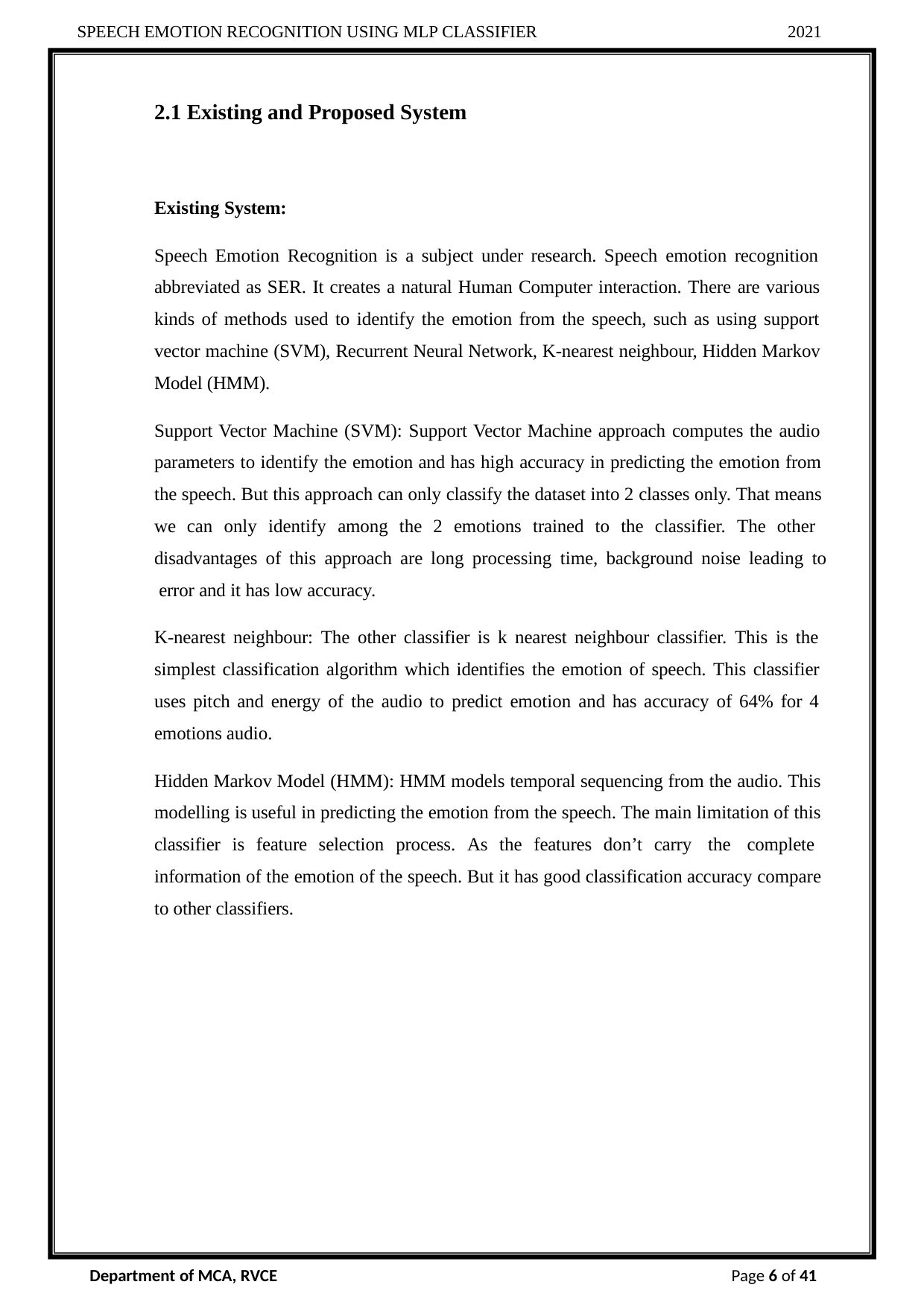

SPEECH EMOTION RECOGNITION USING MLP CLASSIFIER
2021

2.1 Existing and Proposed System
Existing System:
Speech Emotion Recognition is a subject under research. Speech emotion recognition  abbreviated as SER. It creates a natural Human Computer interaction. There are various  kinds of methods used to identify the emotion from the speech, such as using support  vector machine (SVM), Recurrent Neural Network, K-nearest neighbour, Hidden Markov  Model (HMM).
Support Vector Machine (SVM): Support Vector Machine approach computes the audio  parameters to identify the emotion and has high accuracy in predicting the emotion from  the speech. But this approach can only classify the dataset into 2 classes only. That means  we can only identify among the 2 emotions trained to the classifier. The other  disadvantages of this approach are long processing time, background noise leading to  error and it has low accuracy.
K-nearest neighbour: The other classifier is k nearest neighbour classifier. This is the  simplest classification algorithm which identifies the emotion of speech. This classifier  uses pitch and energy of the audio to predict emotion and has accuracy of 64% for 4  emotions audio.
Hidden Markov Model (HMM): HMM models temporal sequencing from the audio. This  modelling is useful in predicting the emotion from the speech. The main limitation of this  classifier is feature selection process. As the features don’t carry the complete  information of the emotion of the speech. But it has good classification accuracy compare  to other classifiers.
Department of MCA, RVCE
Page 6 of 41